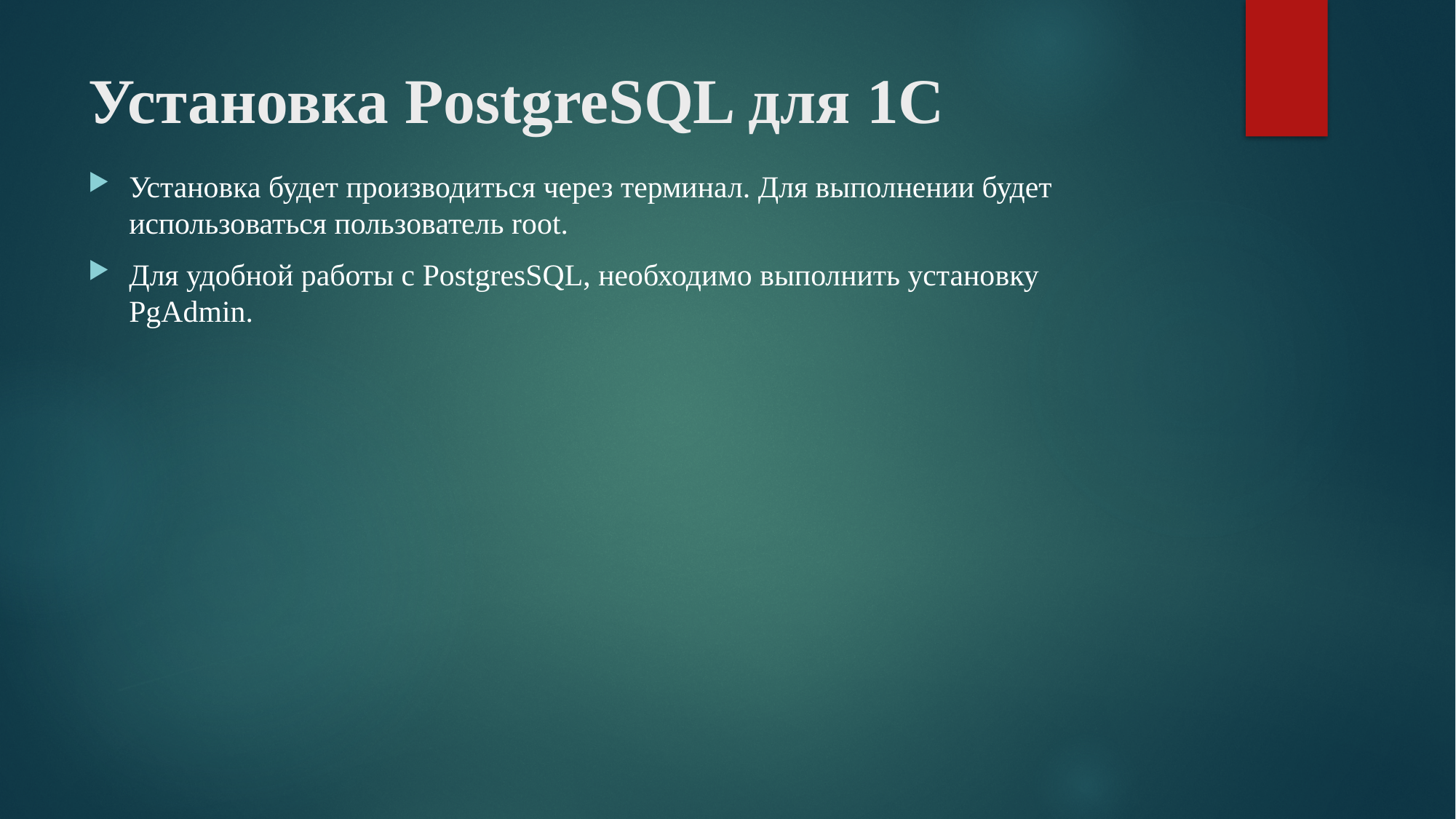

# Установка PostgreSQL для 1С
Установка будет производиться через терминал. Для выполнении будет использоваться пользователь root.
Для удобной работы с PostgresSQL, необходимо выполнить установку PgAdmin.